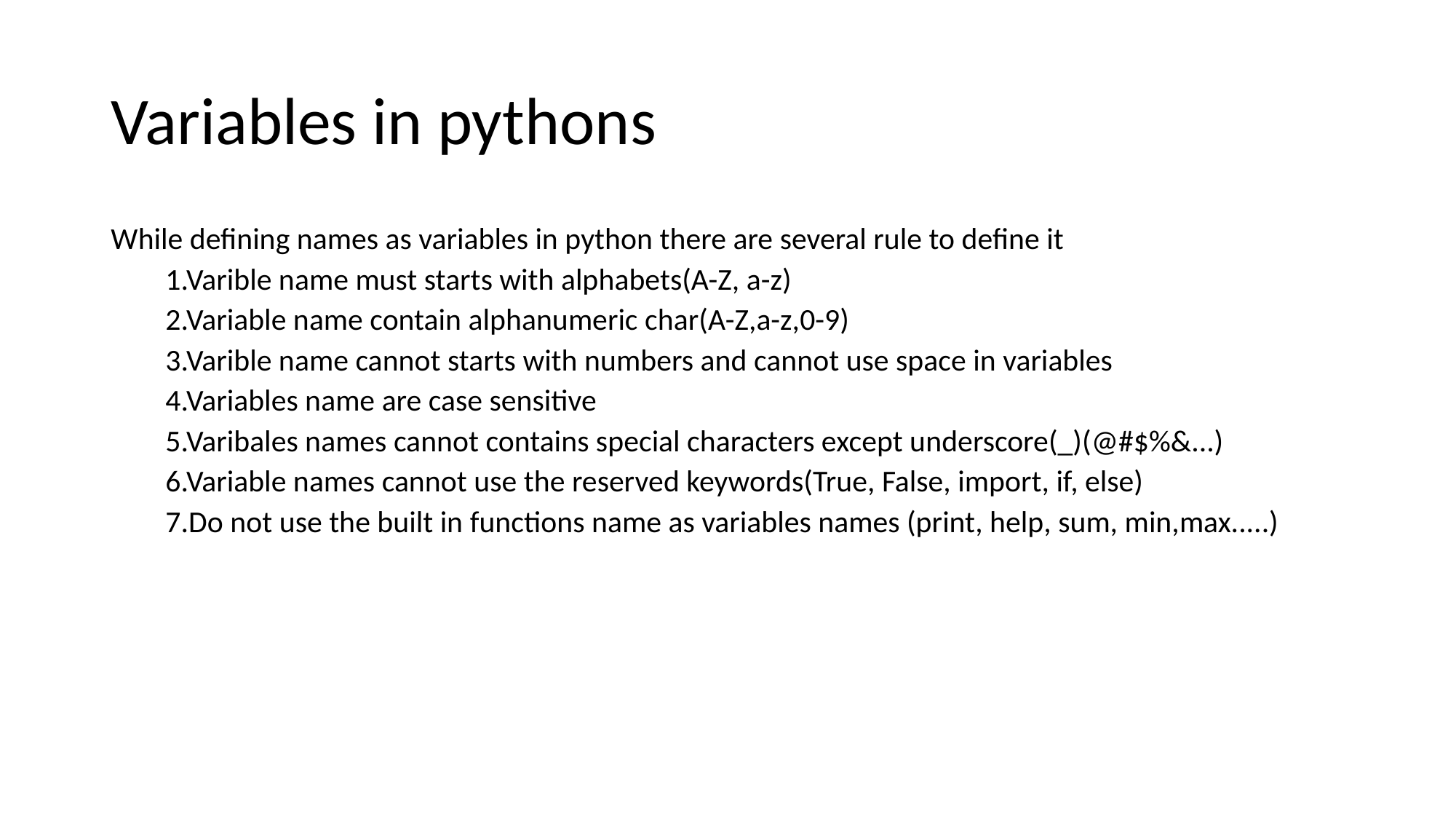

# Variables in pythons
While defining names as variables in python there are several rule to define it
1.Varible name must starts with alphabets(A-Z, a-z)
2.Variable name contain alphanumeric char(A-Z,a-z,0-9)
3.Varible name cannot starts with numbers and cannot use space in variables
4.Variables name are case sensitive
5.Varibales names cannot contains special characters except underscore(_)(@#$%&...)
6.Variable names cannot use the reserved keywords(True, False, import, if, else)
7.Do not use the built in functions name as variables names (print, help, sum, min,max.....)